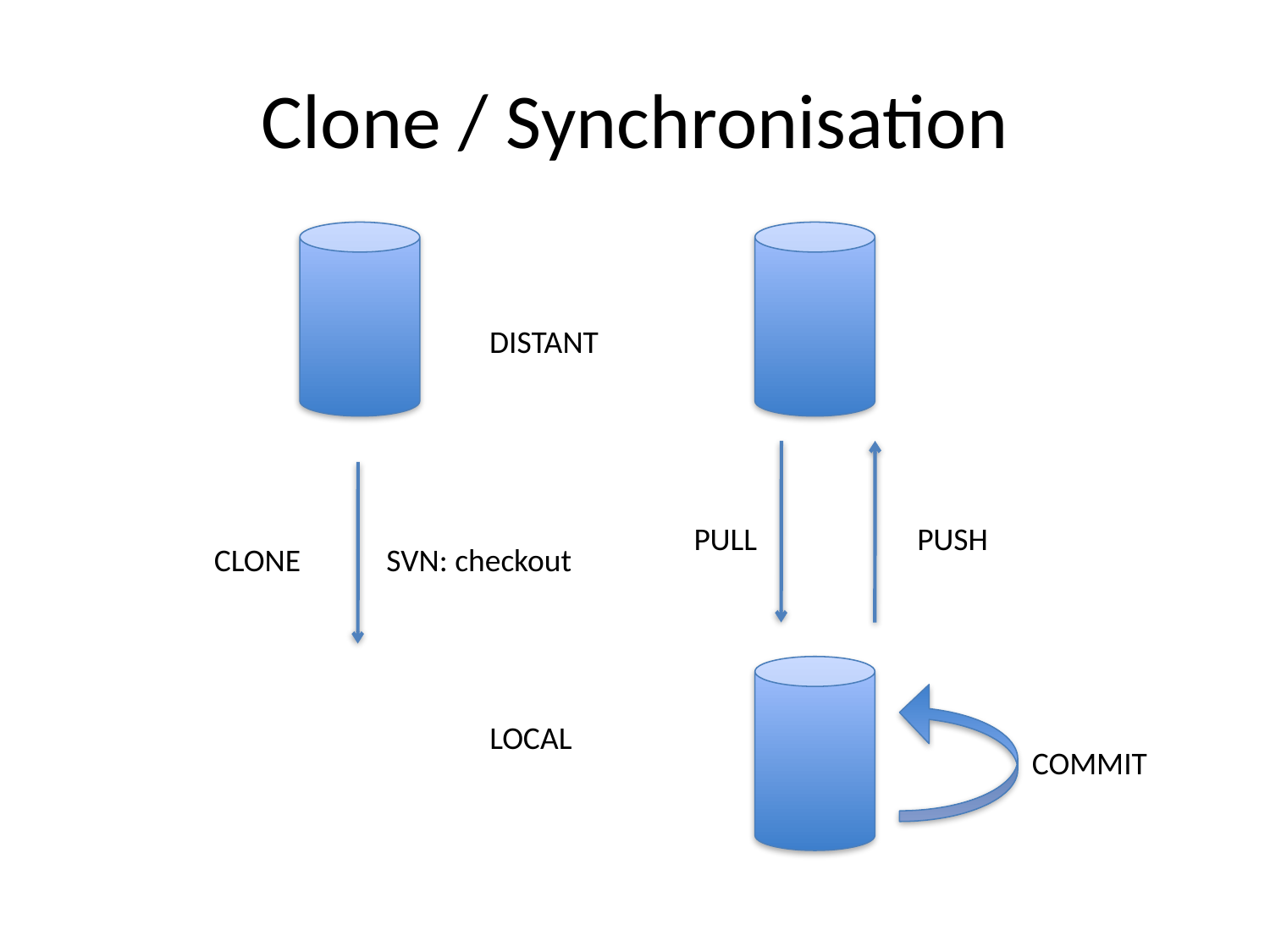

# Clone / Synchronisation

DISTANT
PULL
PUSH
CLONE
SVN: checkout

LOCAL
COMMIT